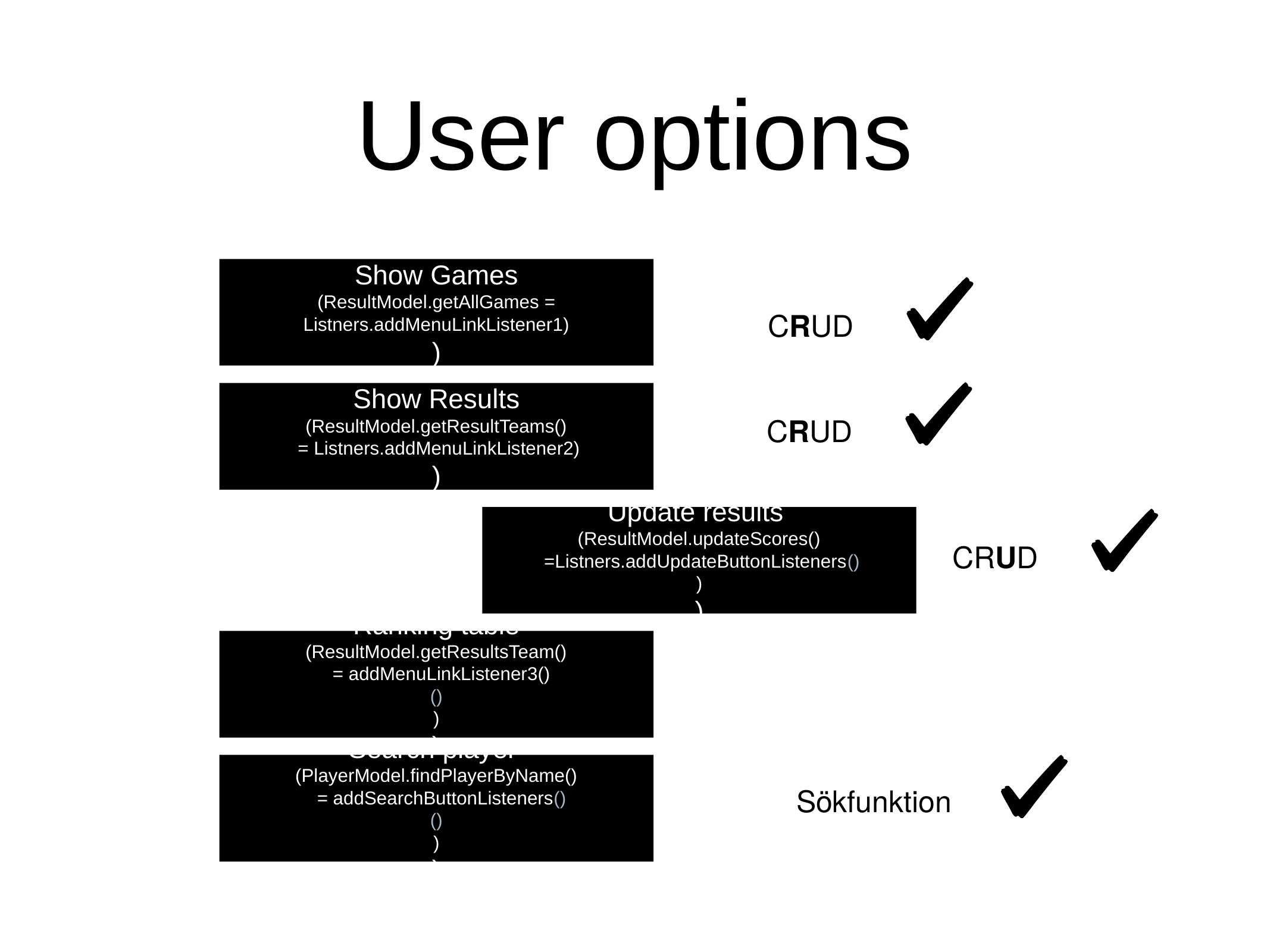

# User options

Show Games
(ResultModel.getAllGames = Listners.addMenuLinkListener1)
)

CRUD

Show Results (ResultModel.getResultTeams()
 = Listners.addMenuLinkListener2)
)
CRUD
Update results  (ResultModel.updateScores()
 =Listners.addUpdateButtonListeners()
)
)

CRUD
Ranking table (ResultModel.getResultsTeam()
  = addMenuLinkListener3()
()
)
)
Search player  (PlayerModel.findPlayerByName()
  = addSearchButtonListeners()
()
)
)

Sökfunktion